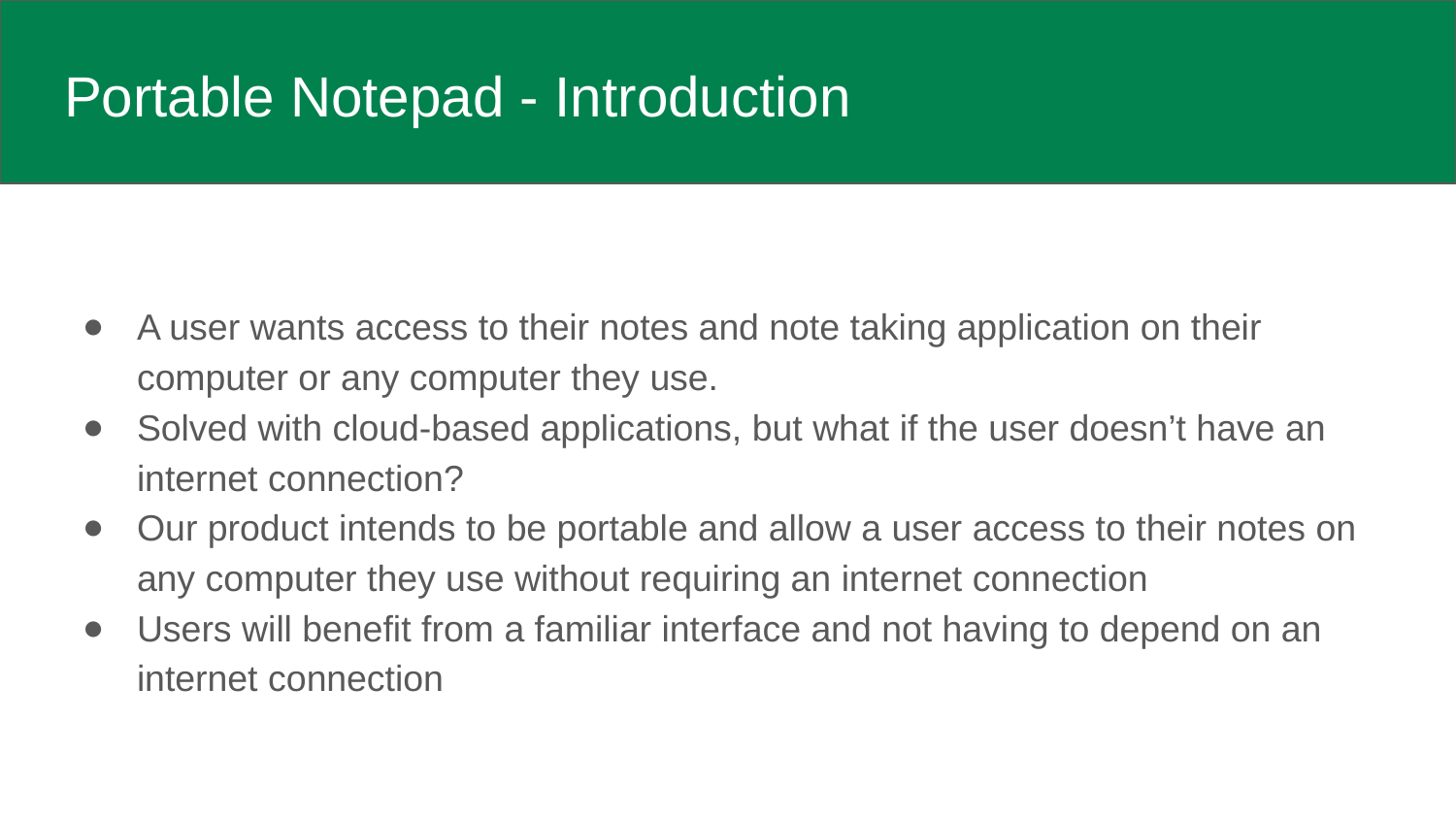

# Portable Notepad - Introduction
A user wants access to their notes and note taking application on their computer or any computer they use.
Solved with cloud-based applications, but what if the user doesn’t have an internet connection?
Our product intends to be portable and allow a user access to their notes on any computer they use without requiring an internet connection
Users will benefit from a familiar interface and not having to depend on an internet connection